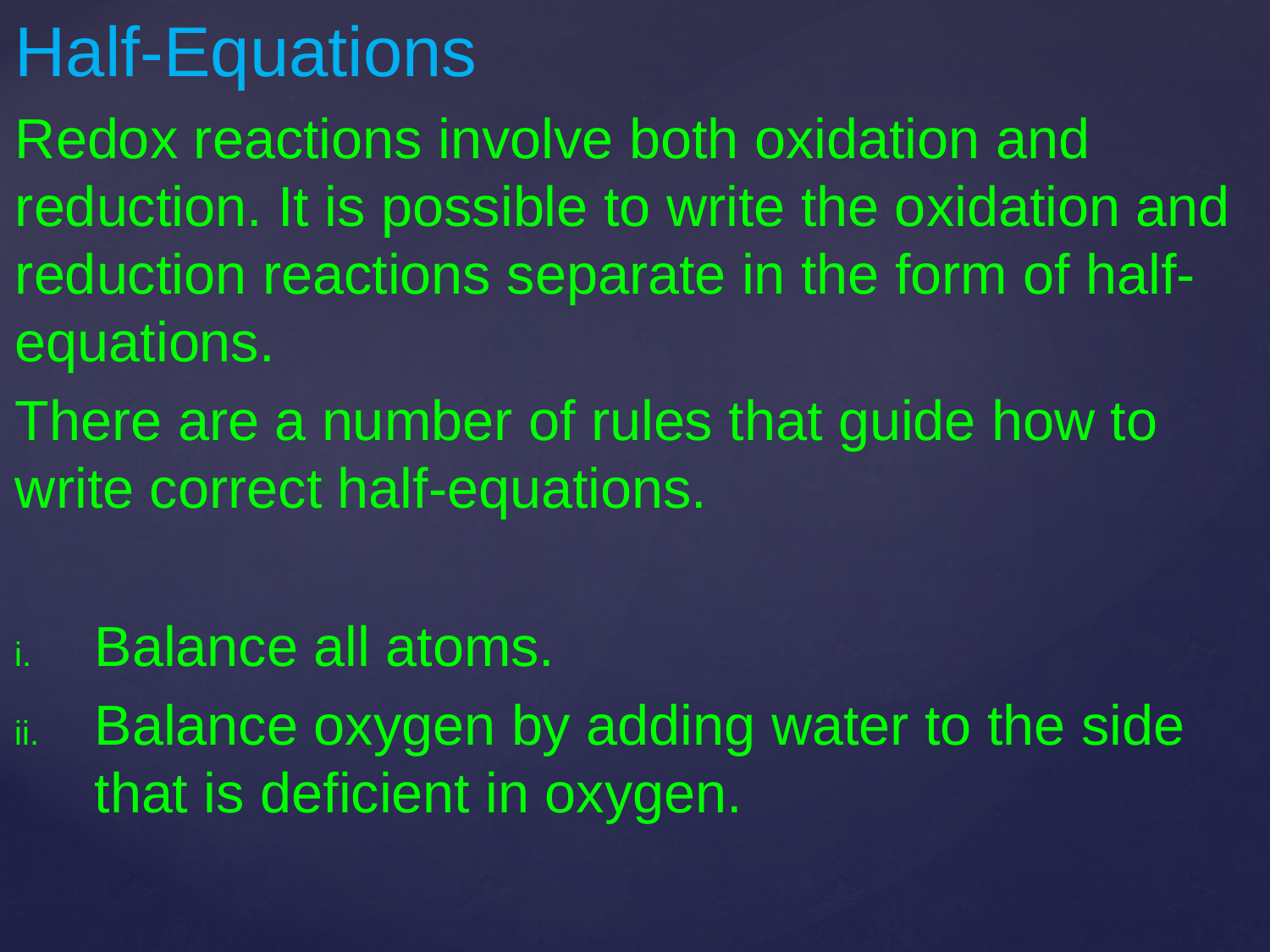

Half-Equations
Redox reactions involve both oxidation and reduction. It is possible to write the oxidation and reduction reactions separate in the form of half-equations.
There are a number of rules that guide how to write correct half-equations.

Balance all atoms.
Balance oxygen by adding water to the side that is deficient in oxygen.